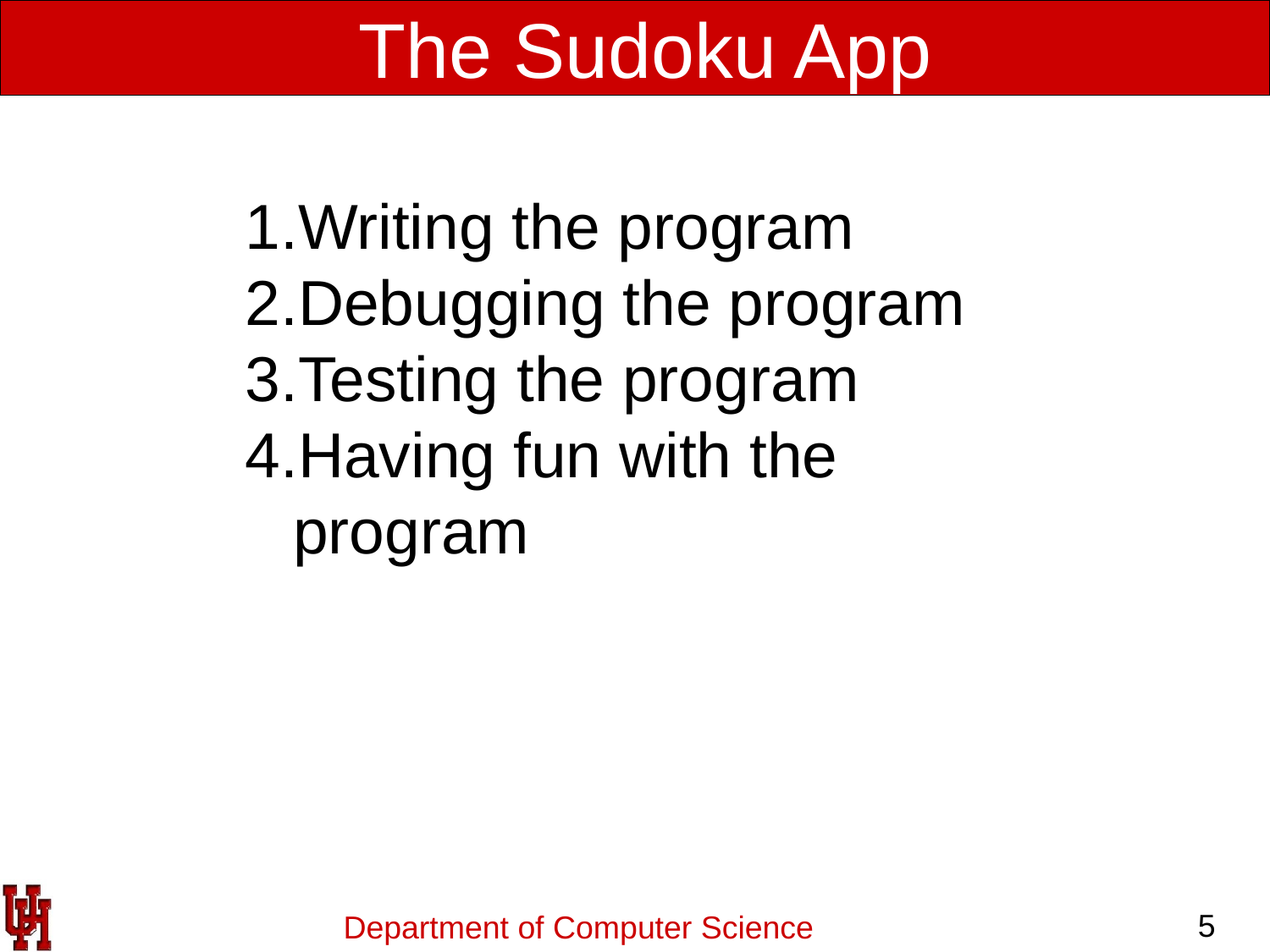

The Sudoku App
Writing the program
Debugging the program
Testing the program
Having fun with the program